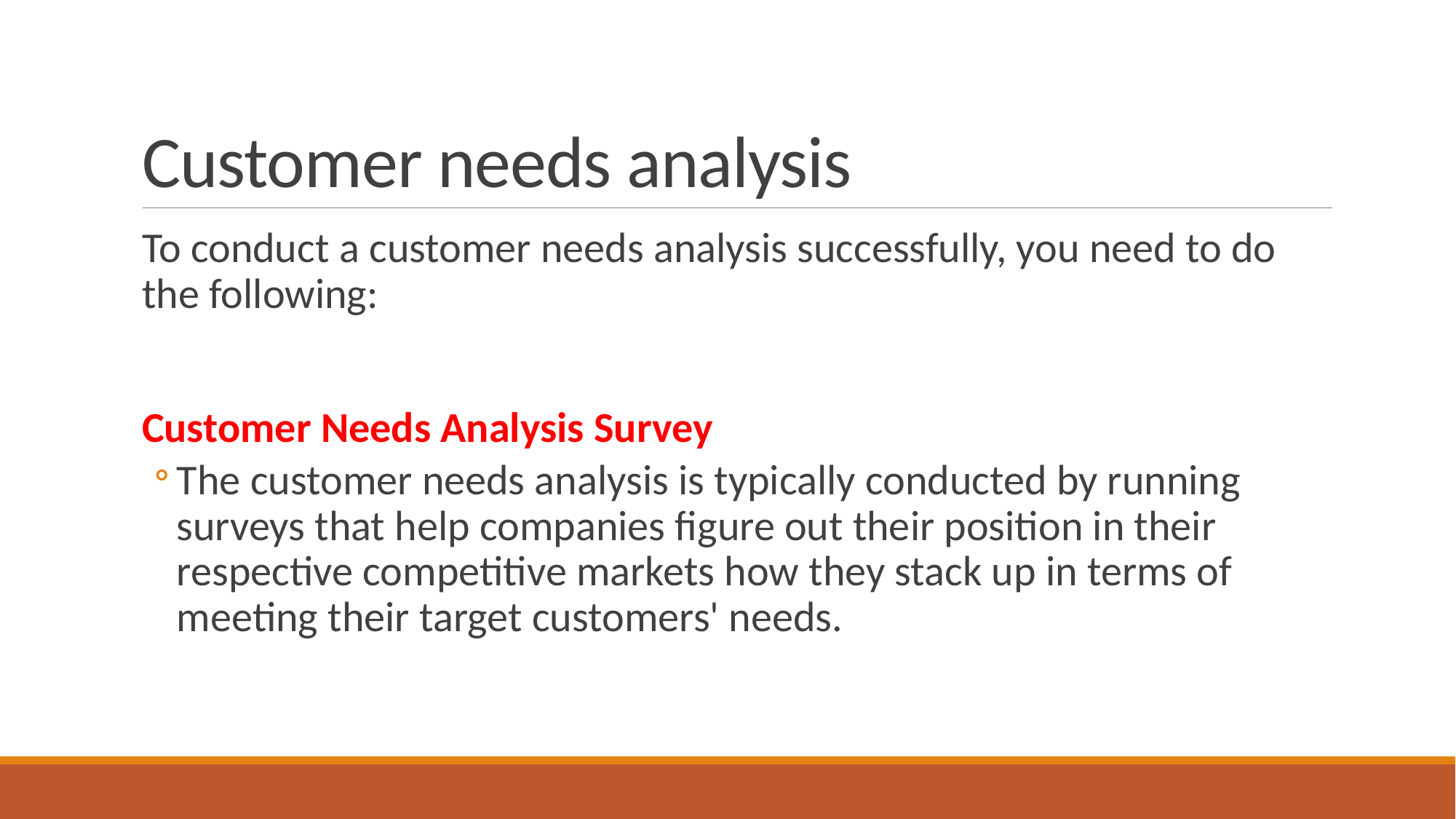

# Customer needs analysis
To conduct a customer needs analysis successfully, you need to do the following:

Customer Needs Analysis Survey
The customer needs analysis is typically conducted by running surveys that help companies figure out their position in their respective competitive markets how they stack up in terms of meeting their target customers' needs.